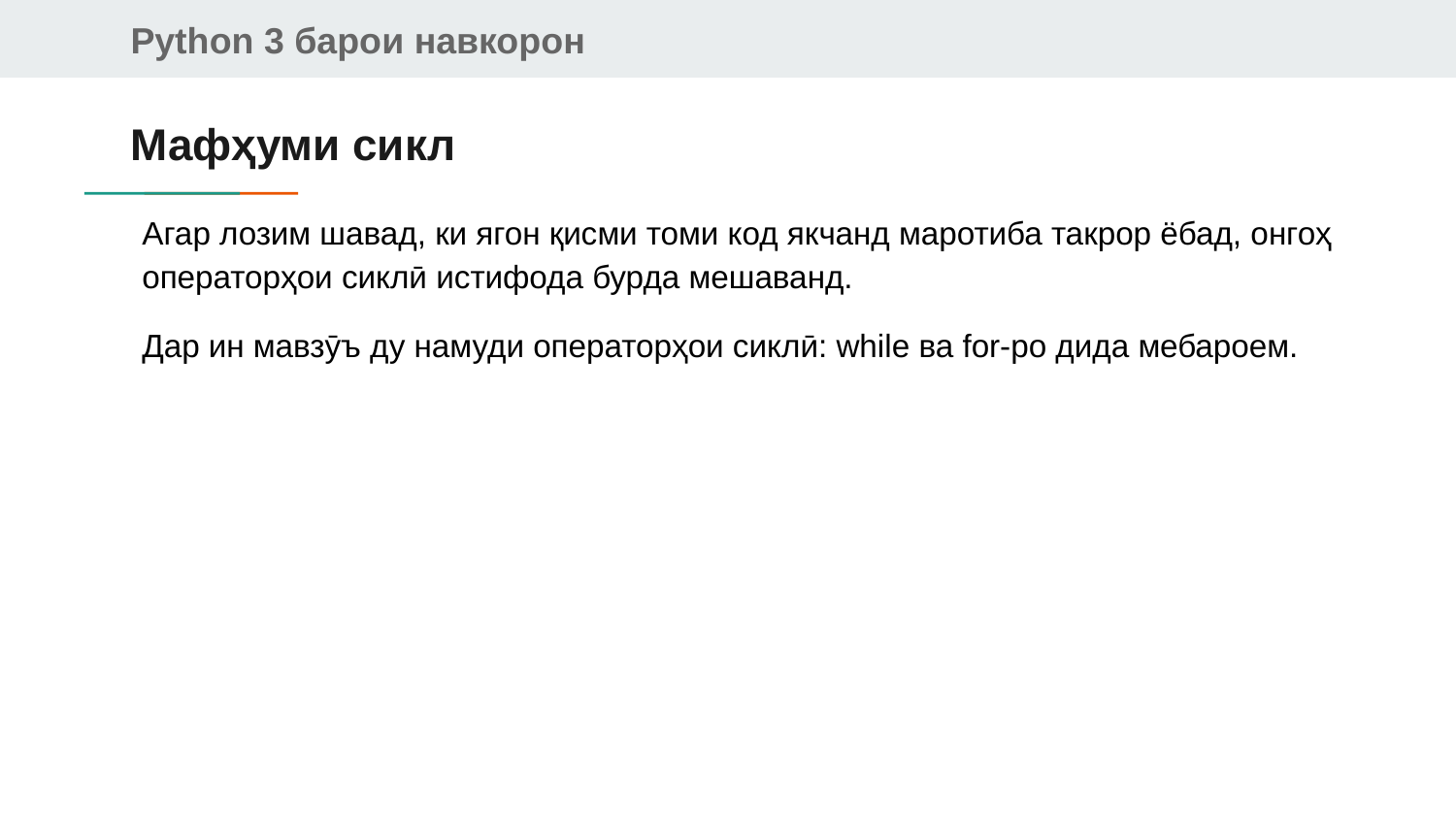

# Мафҳуми сикл
Агар лозим шавад, ки ягон қисми томи код якчанд маротиба такрор ёбад, онгоҳ операторҳои сиклӣ истифода бурда мешаванд.
Дар ин мавзӯъ ду намуди операторҳои сиклӣ: while ва for-ро дида мебароем.